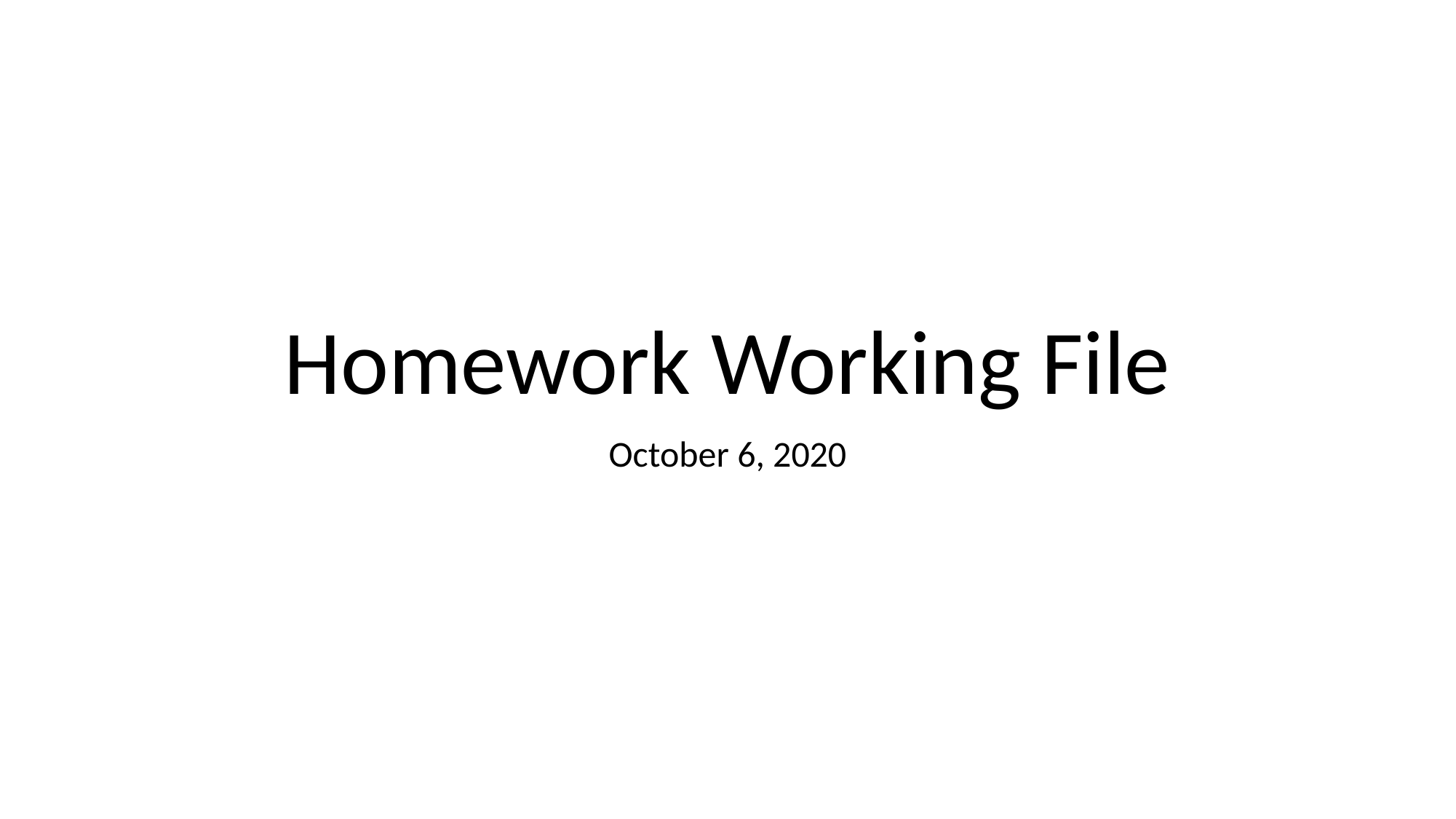

# Homework Working File
October 6, 2020